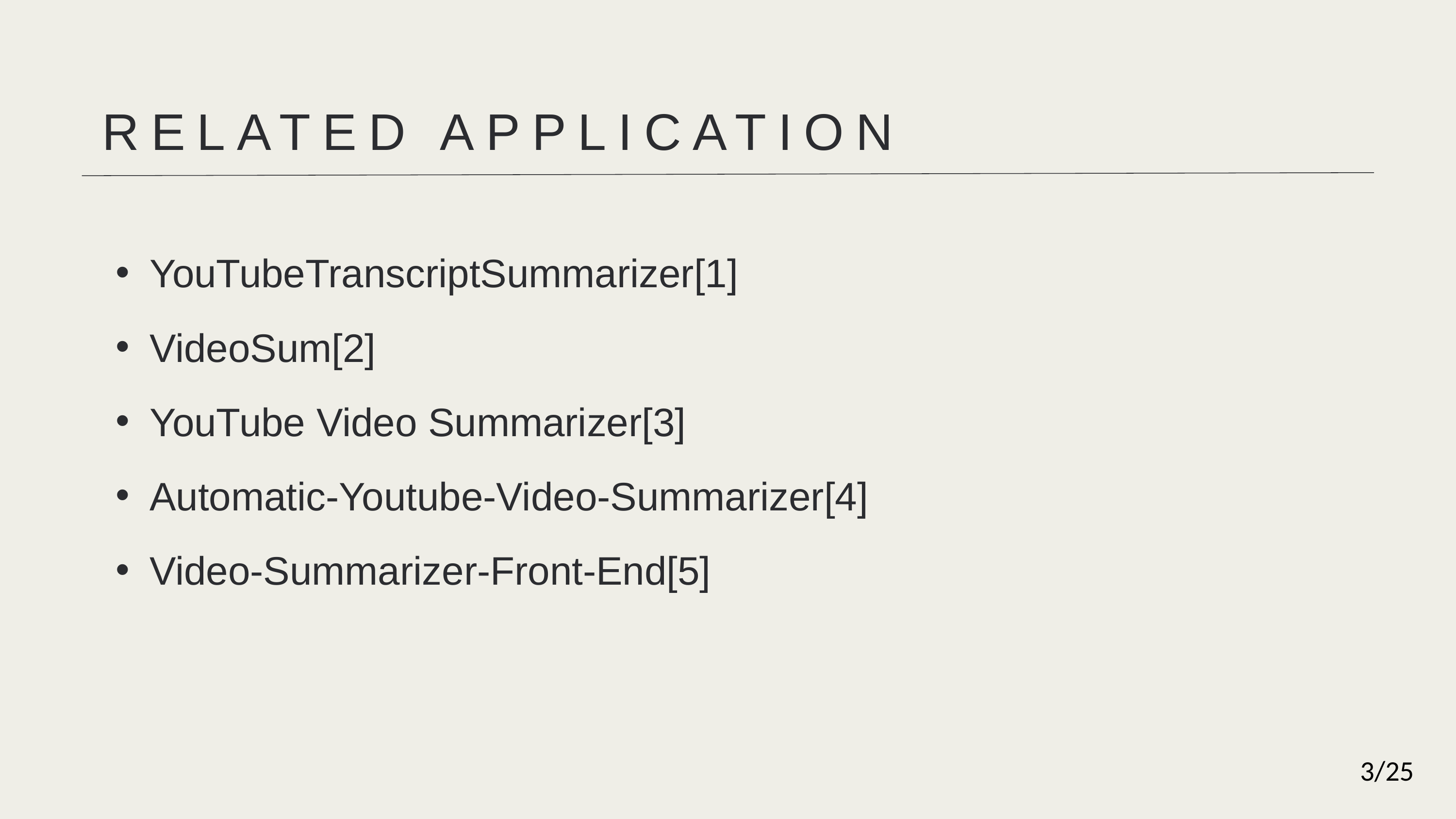

RELATED APPLICATION

YouTubeTranscriptSummarizer[1]
VideoSum[2]
YouTube Video Summarizer[3]
Automatic-Youtube-Video-Summarizer[4]
Video-Summarizer-Front-End[5]
3/25